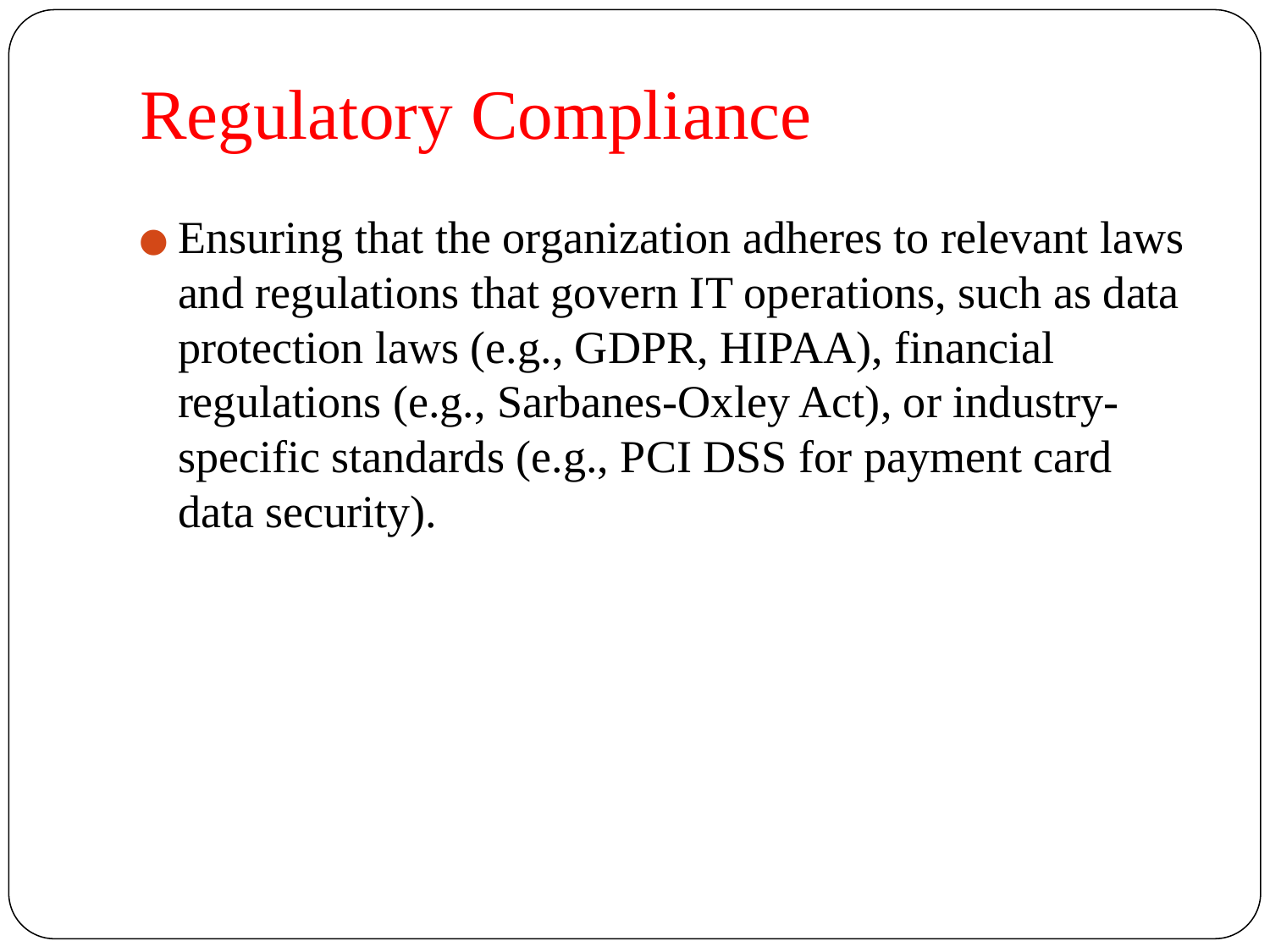

# Regulatory Compliance
Ensuring that the organization adheres to relevant laws and regulations that govern IT operations, such as data protection laws (e.g., GDPR, HIPAA), financial regulations (e.g., Sarbanes-Oxley Act), or industry-specific standards (e.g., PCI DSS for payment card data security).